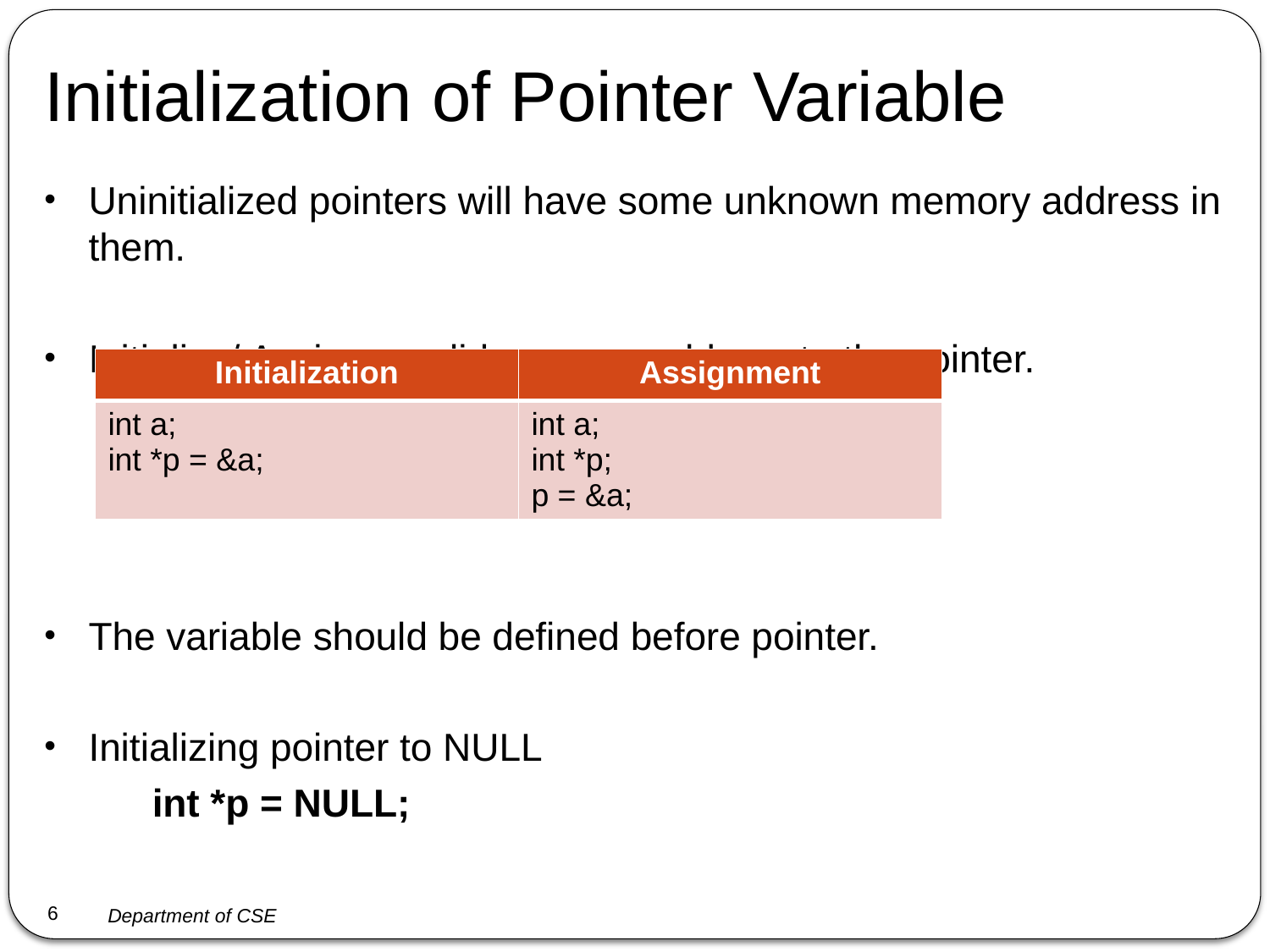

Initialization of Pointer Variable
Uninitialized pointers will have some unknown memory address in them.

Initialize/ Assign a valid memory address to the pointer.

The variable should be defined before pointer.

Initializing pointer to NULL
	int *p = NULL;

| Initialization | Assignment |
| --- | --- |
| int a; int \*p = &a; | int a; int \*p; p = &a; |
6
Department of CSE